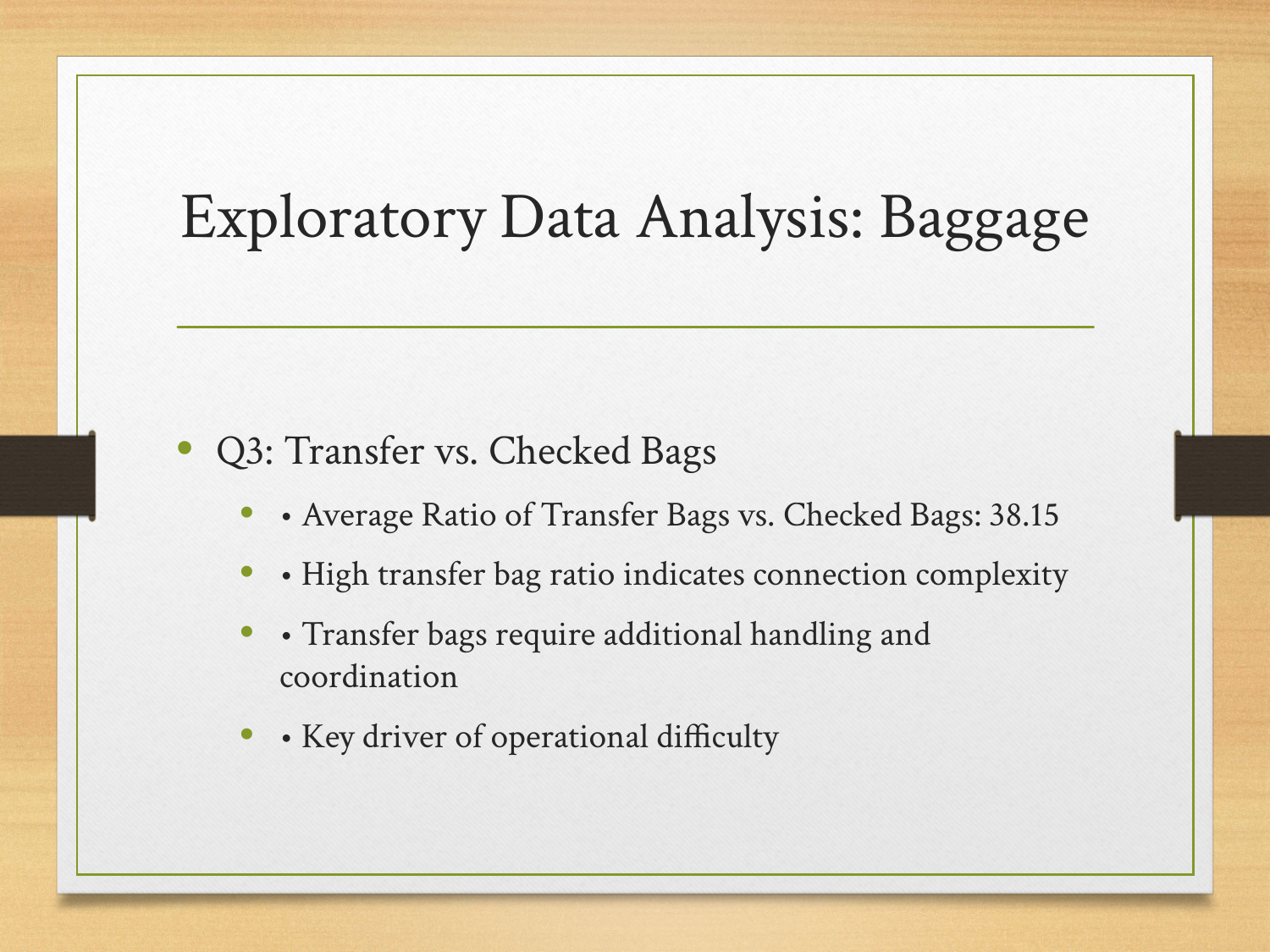

# Exploratory Data Analysis: Baggage

Q3: Transfer vs. Checked Bags
• Average Ratio of Transfer Bags vs. Checked Bags: 38.15
• High transfer bag ratio indicates connection complexity
• Transfer bags require additional handling and coordination
• Key driver of operational difficulty